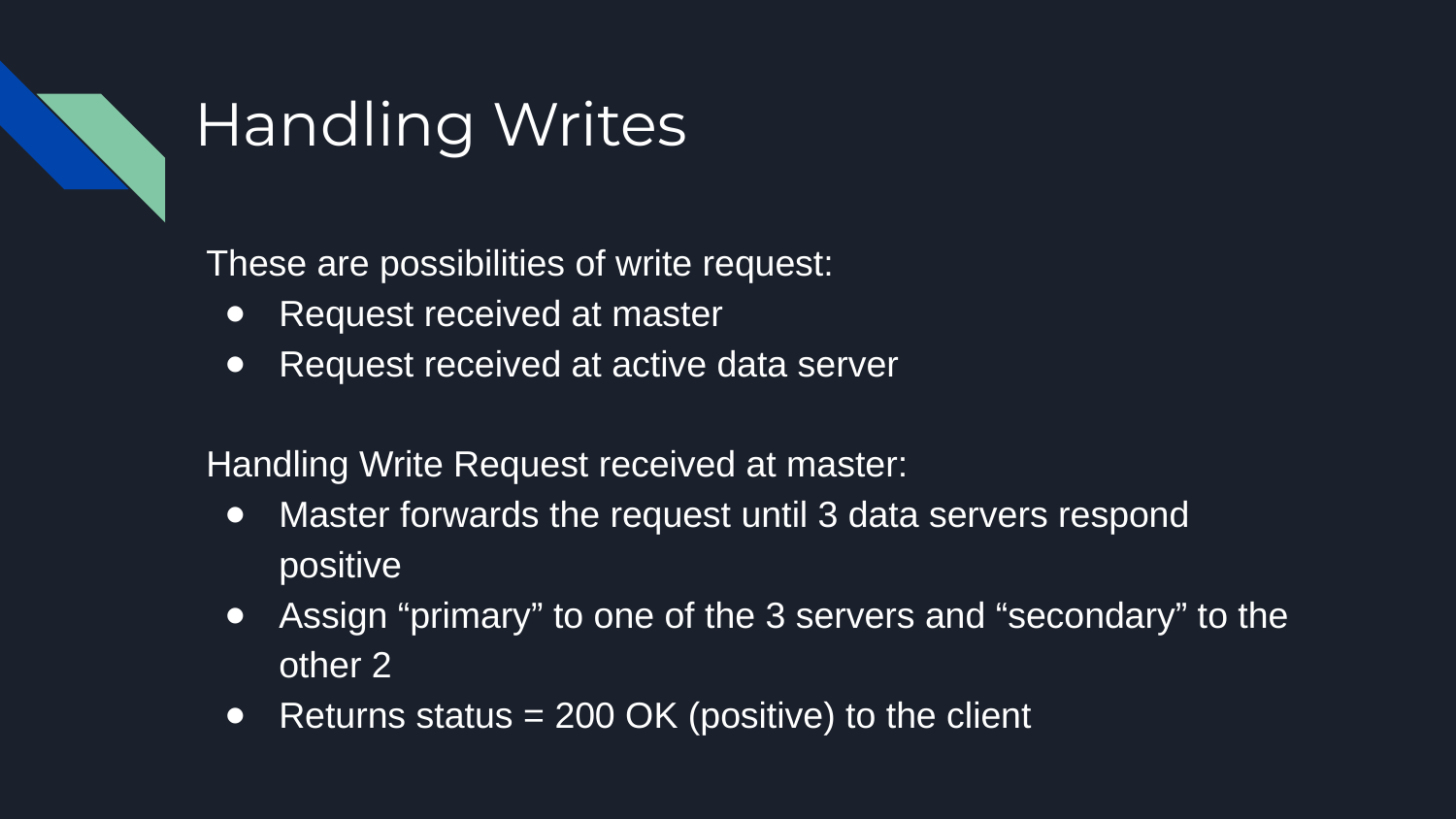

# Handling Writes
These are possibilities of write request:
Request received at master
Request received at active data server

Handling Write Request received at master:
Master forwards the request until 3 data servers respond positive
Assign “primary” to one of the 3 servers and “secondary” to the other 2
Returns status = 200 OK (positive) to the client